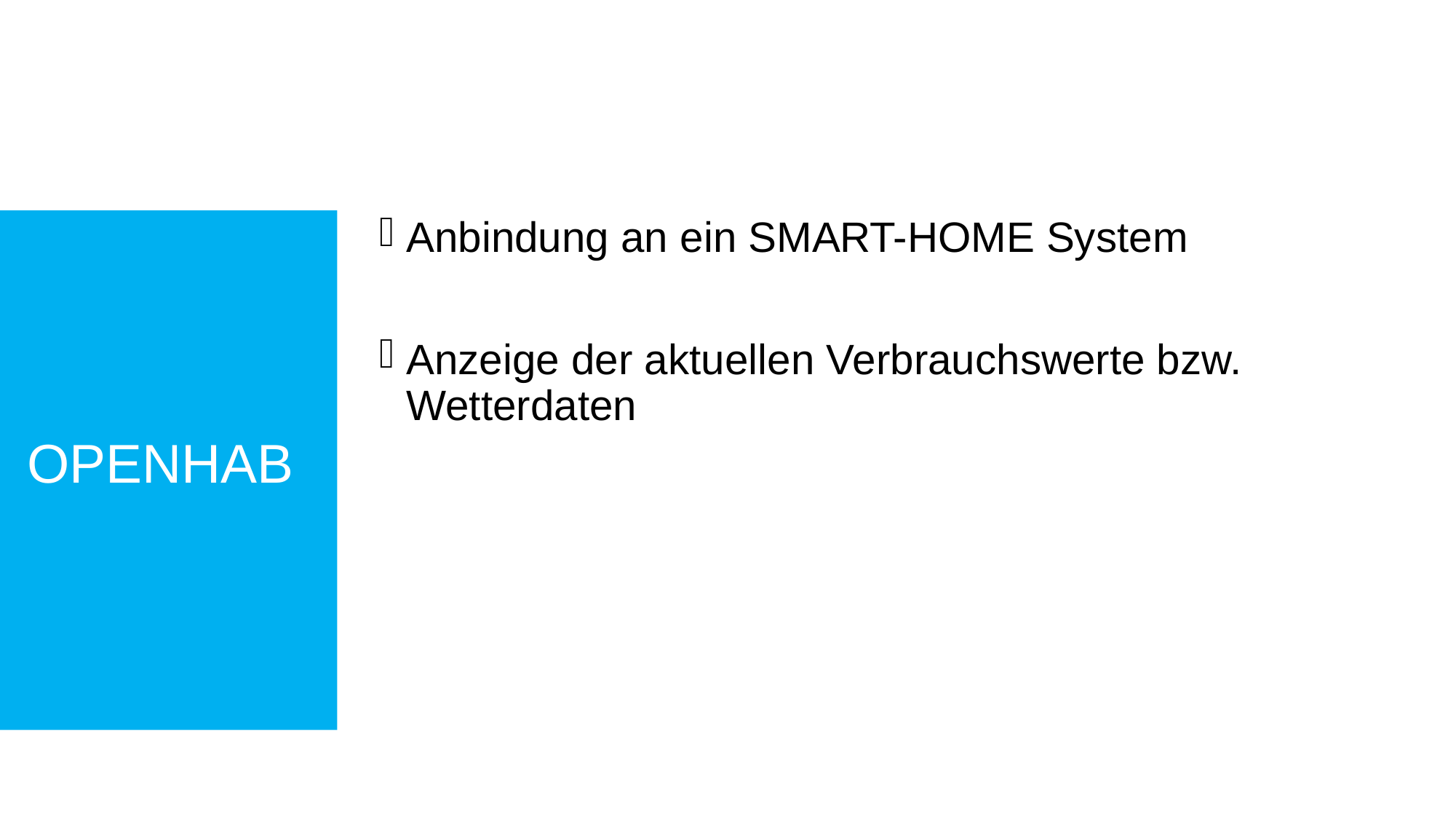

Anbindung an ein SMART-HOME System

Anzeige der aktuellen Verbrauchswerte bzw.
Wetterdaten
# OPENHAB